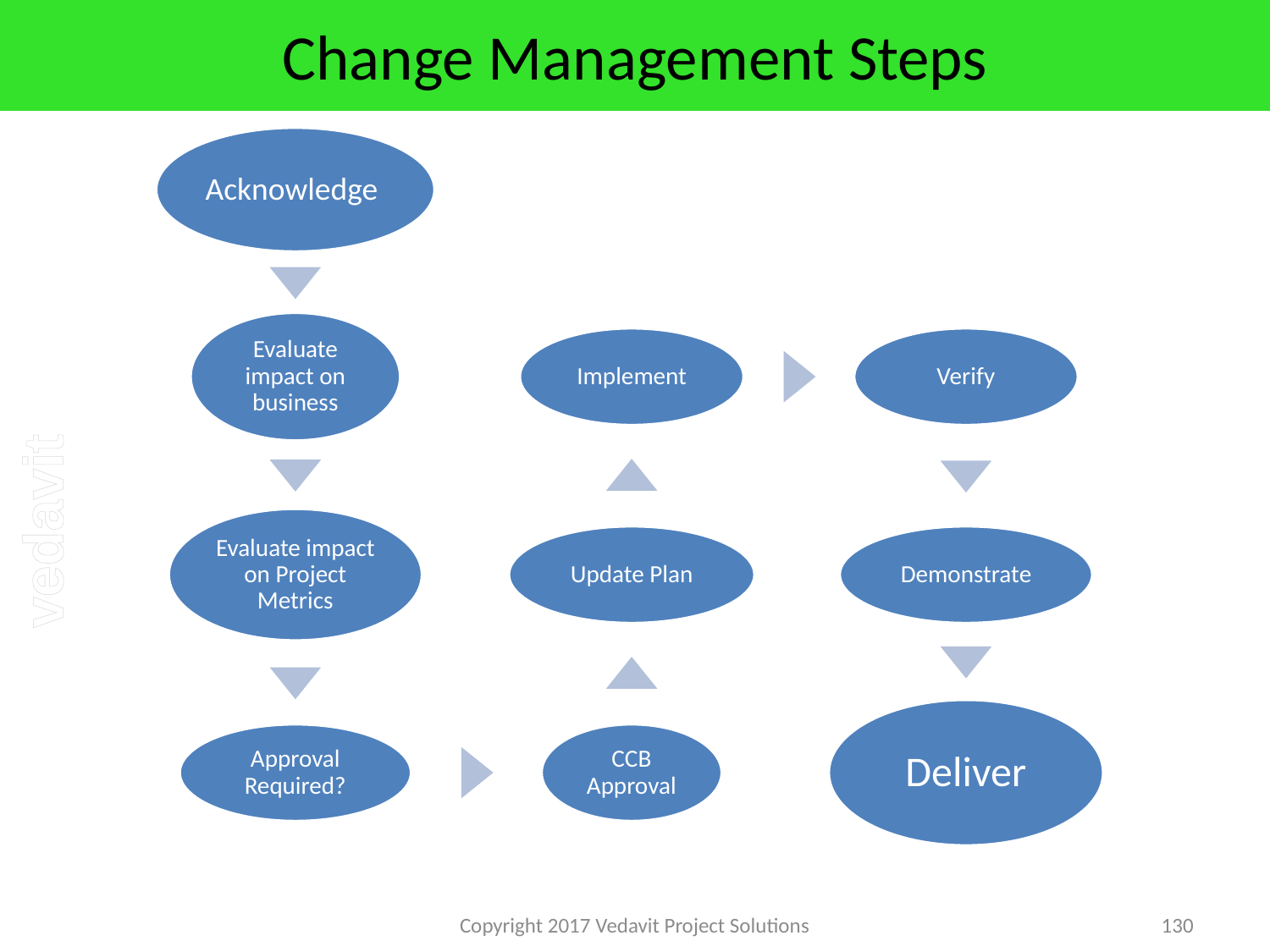

# Change Management Steps
Acknowledge
Evaluate impact on business
Evaluate impact on Project Metrics
Approval Required?
CCB Approval
Update Plan
Implement
Verify
Demonstrate
Deliver
Copyright 2017 Vedavit Project Solutions
130